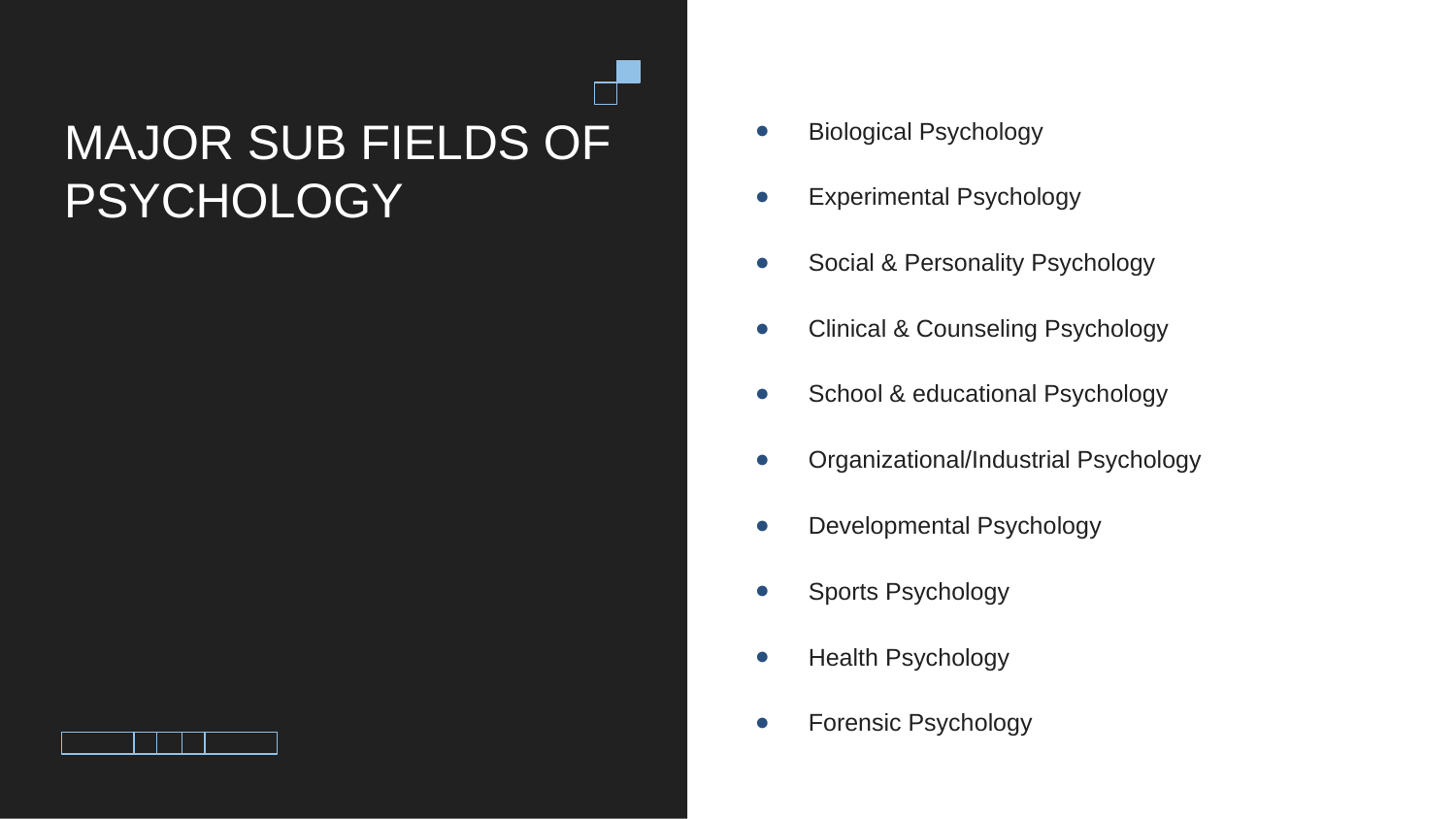

Biological Psychology
Experimental Psychology
Social & Personality Psychology
Clinical & Counseling Psychology
School & educational Psychology
Organizational/Industrial Psychology
Developmental Psychology
Sports Psychology
Health Psychology
Forensic Psychology

# MAJOR SUB FIELDS OF PSYCHOLOGY